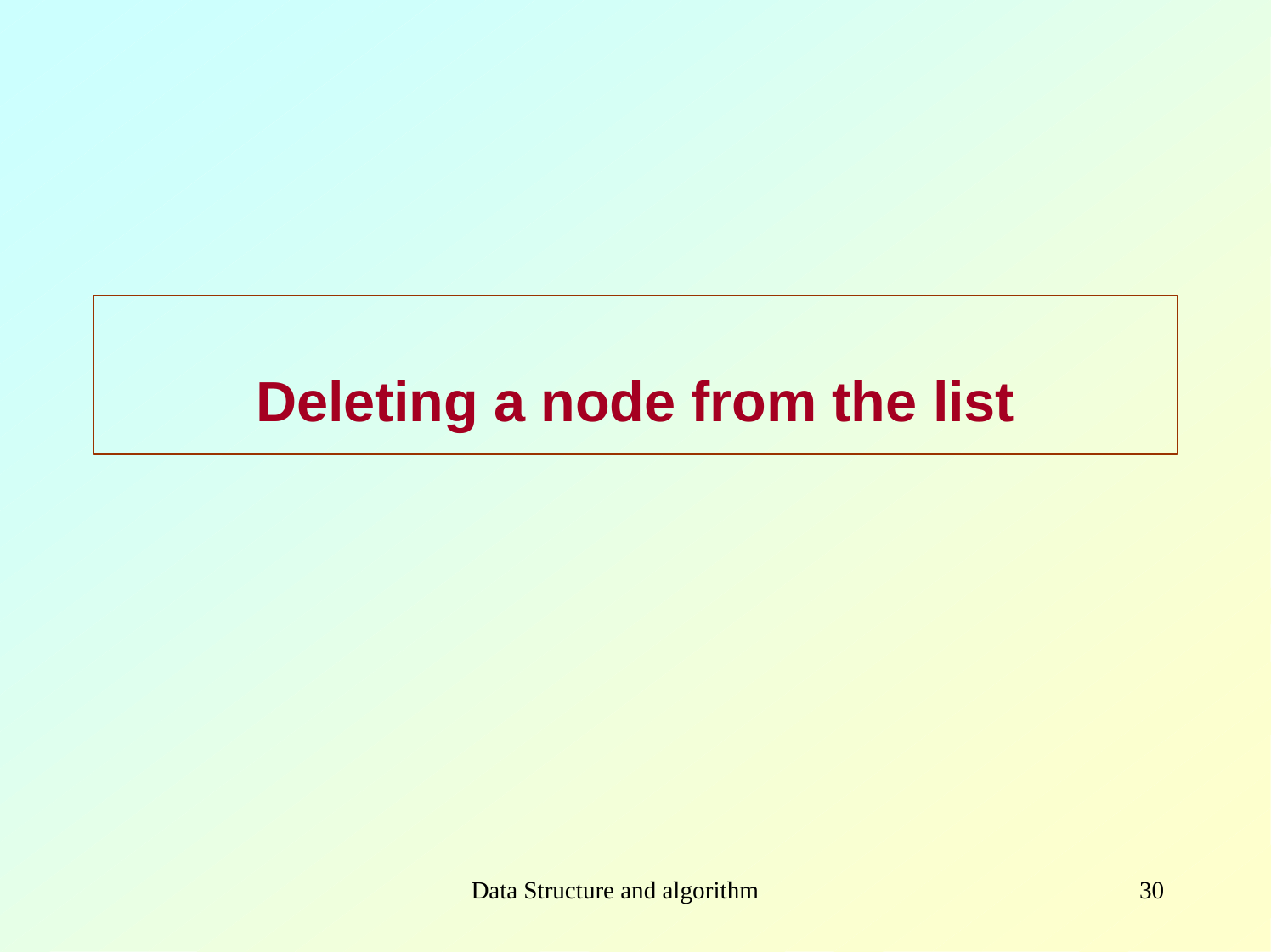

# Deleting a node from the list
Data Structure and algorithm
30